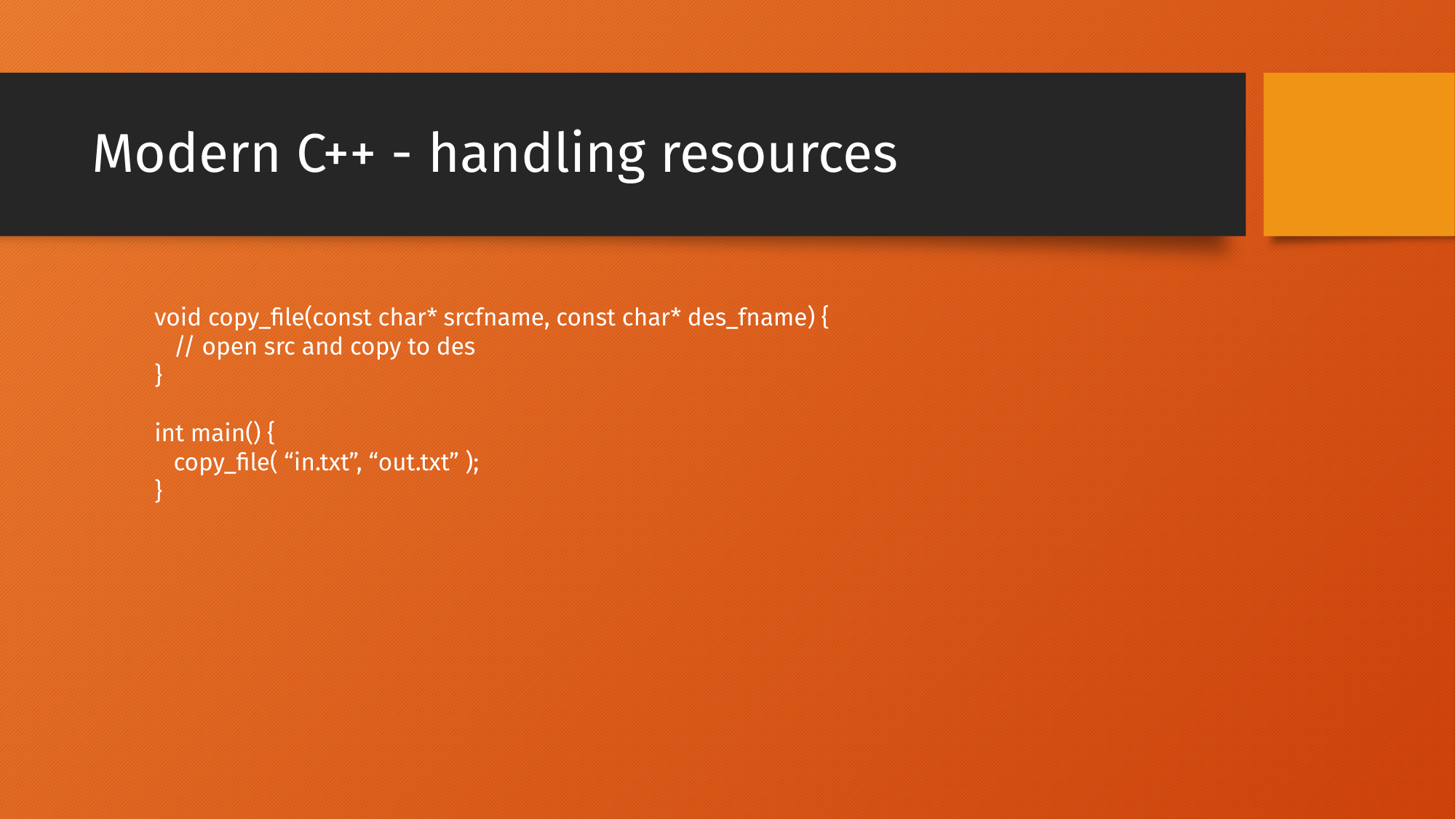

# Modern C++ - handling resources
void copy_file(const char* srcfname, const char* des_fname) {
   // open src and copy to des
}

int main() {
   copy_file( “in.txt”, “out.txt” );
}